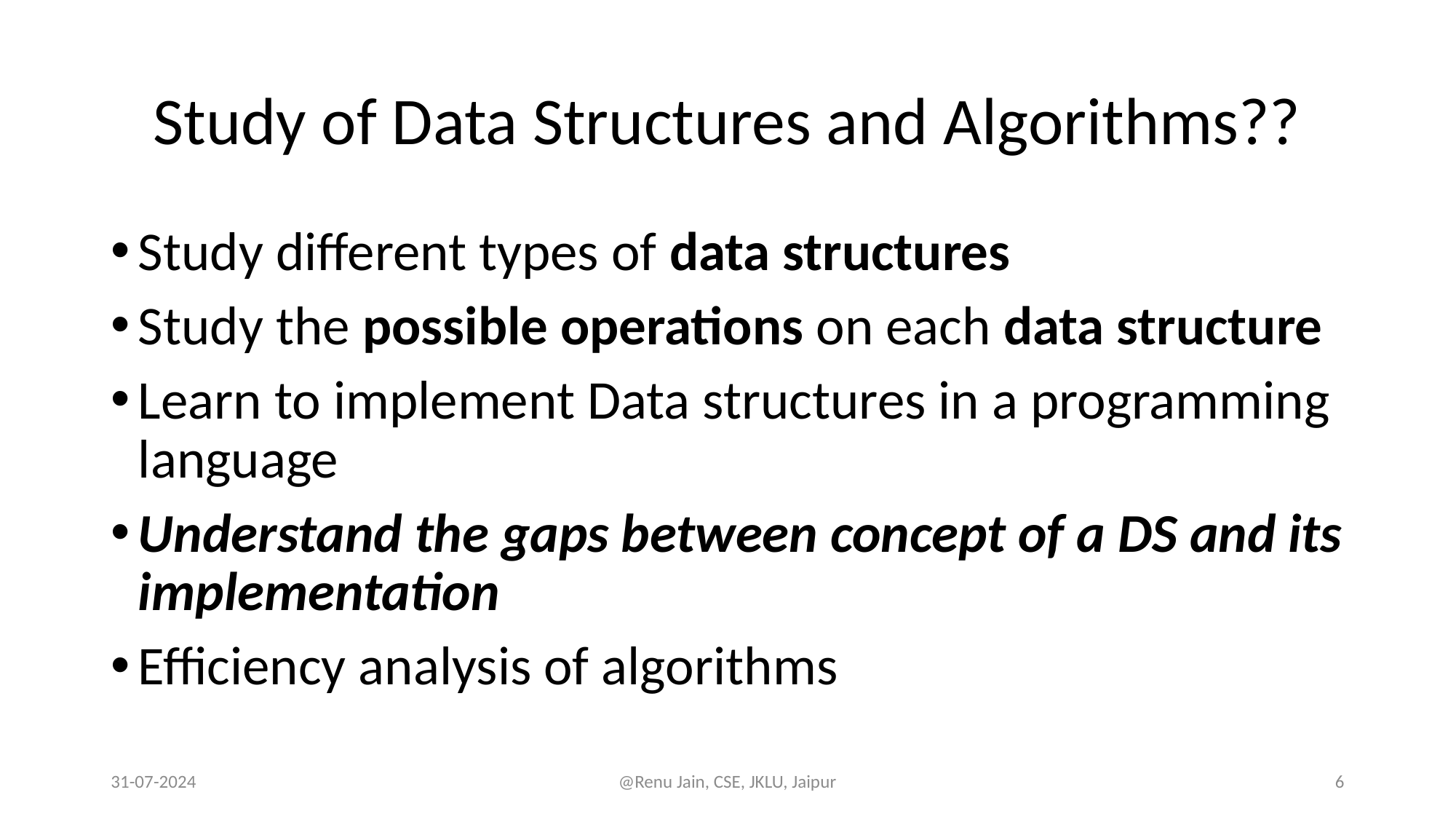

# Study of Data Structures and Algorithms??
Study different types of data structures
Study the possible operations on each data structure
Learn to implement Data structures in a programming language
Understand the gaps between concept of a DS and its implementation
Efficiency analysis of algorithms

31-07-2024
@Renu Jain, CSE, JKLU, Jaipur
6